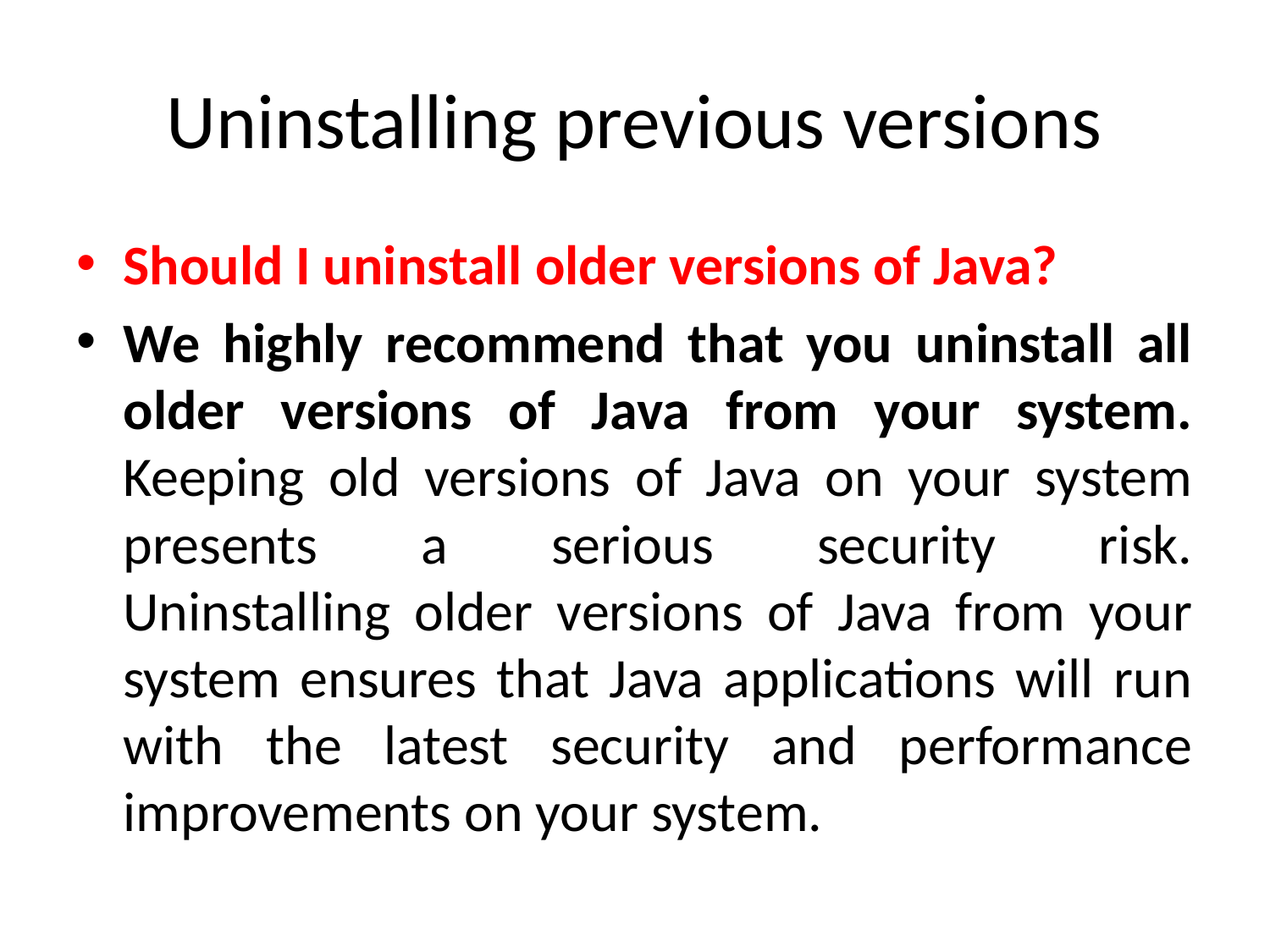

# Uninstalling previous versions
Should I uninstall older versions of Java?
We highly recommend that you uninstall all older versions of Java from your system.
Keeping old versions of Java on your system presents a serious security risk.
Uninstalling older versions of Java from your system ensures that Java applications will run with the latest security and performance improvements on your system.